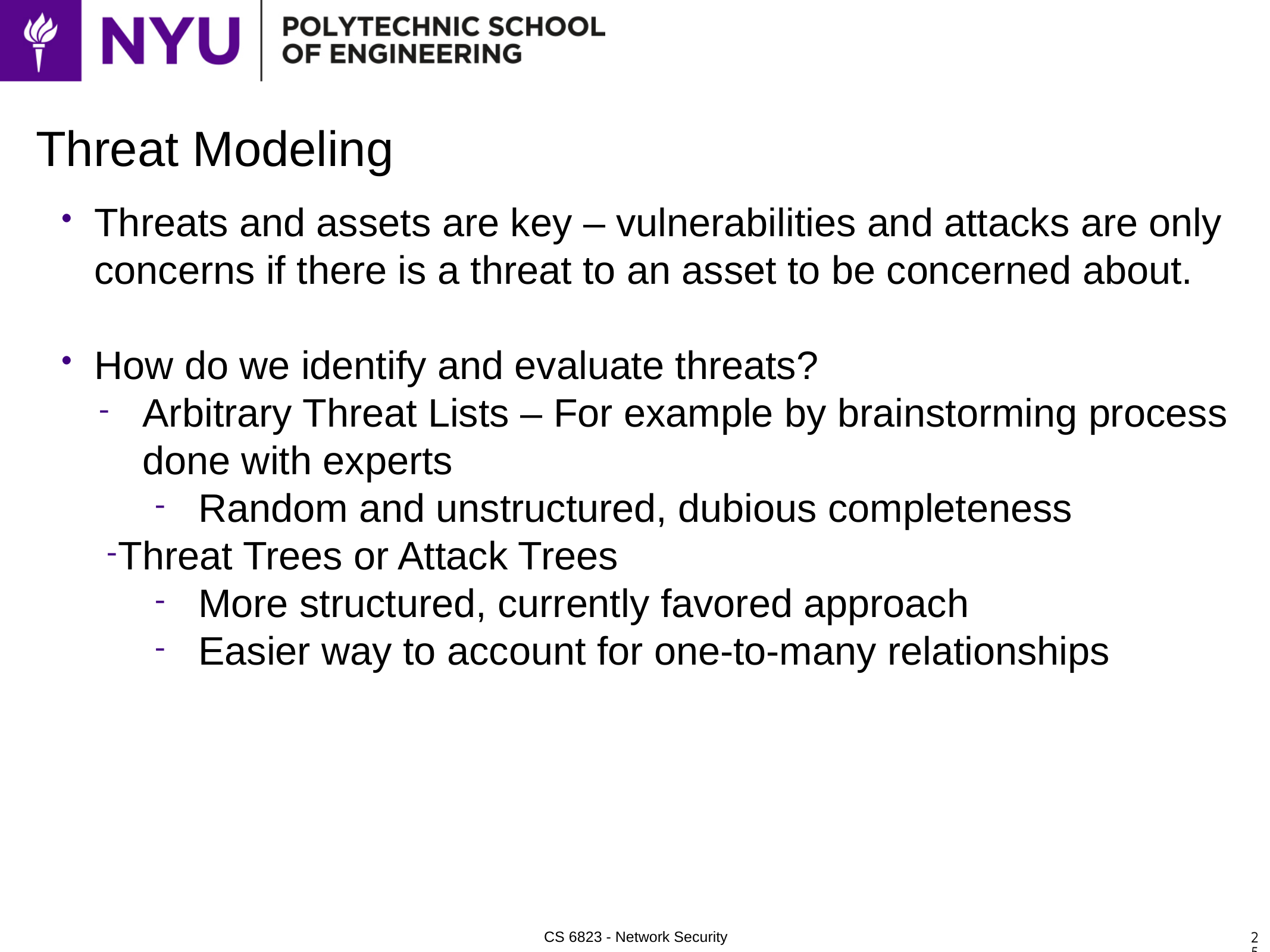

# Threat Modeling
Threats and assets are key – vulnerabilities and attacks are only concerns if there is a threat to an asset to be concerned about.

How do we identify and evaluate threats?
Arbitrary Threat Lists – For example by brainstorming process done with experts
Random and unstructured, dubious completeness
Threat Trees or Attack Trees
More structured, currently favored approach
Easier way to account for one-to-many relationships
25